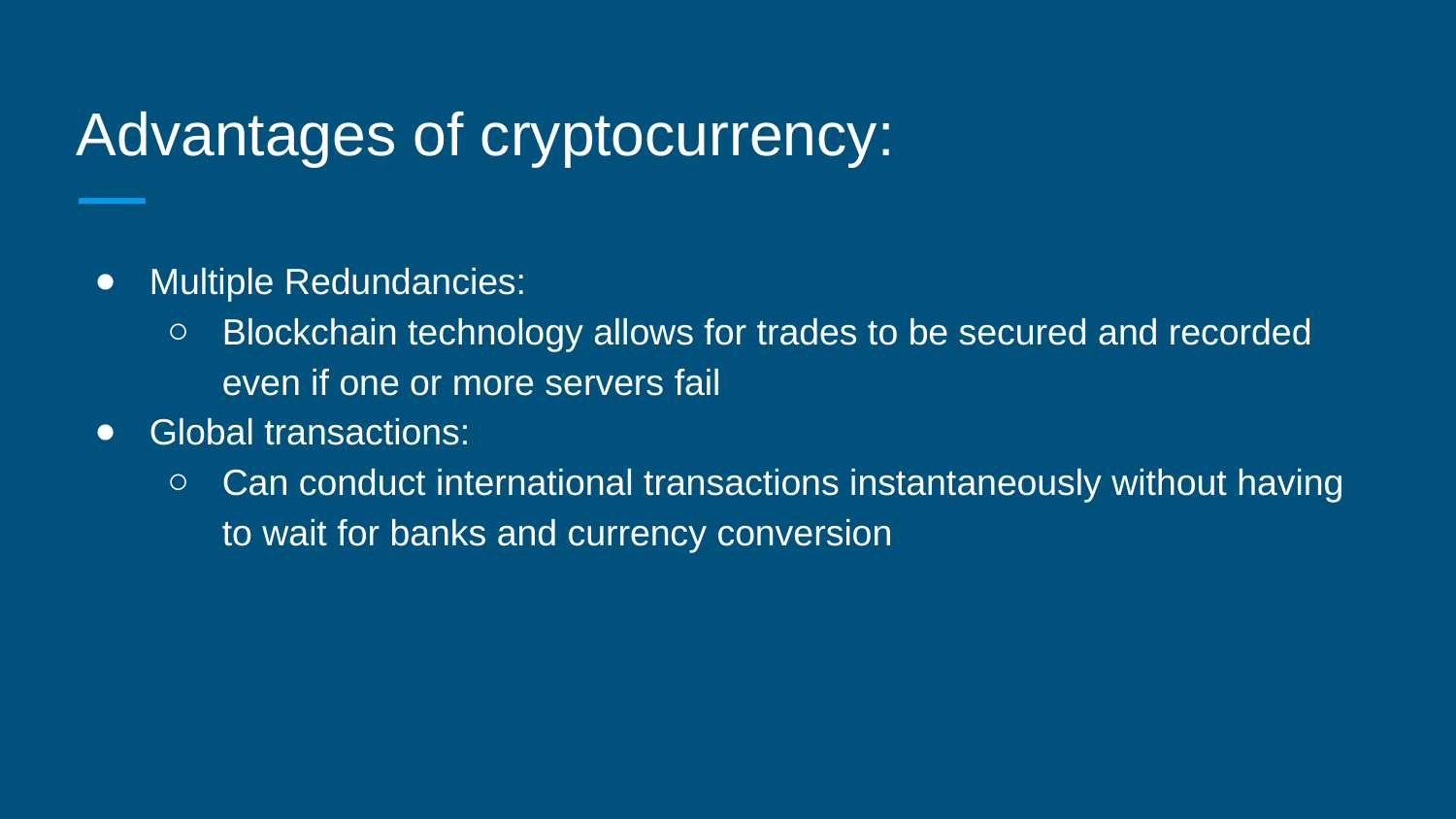

# Advantages of cryptocurrency:
Multiple Redundancies:
Blockchain technology allows for trades to be secured and recorded even if one or more servers fail
Global transactions:
Can conduct international transactions instantaneously without having to wait for banks and currency conversion